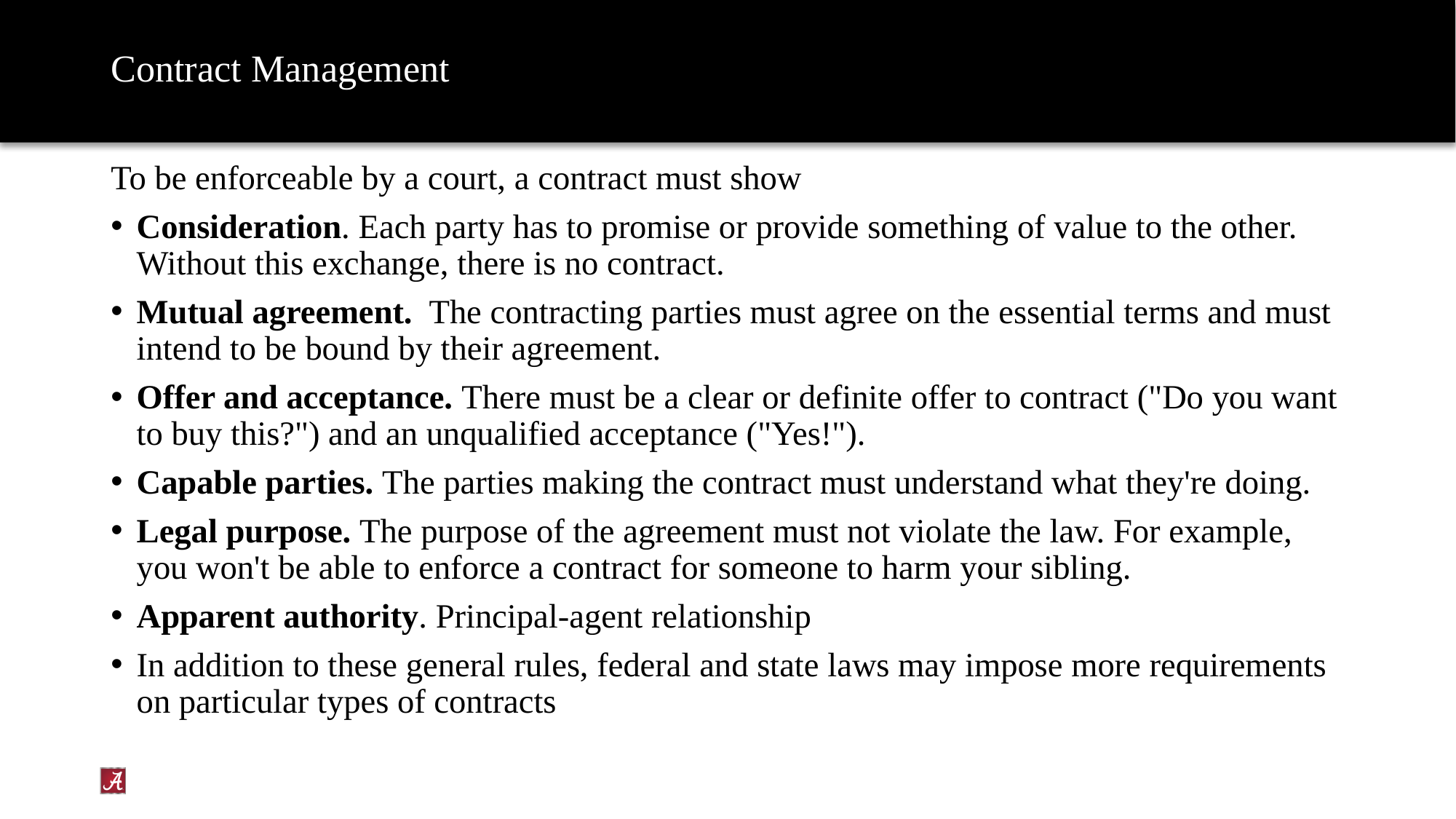

# Contract Management
To be enforceable by a court, a contract must show
Consideration. Each party has to promise or provide something of value to the other. Without this exchange, there is no contract.
Mutual agreement.  The contracting parties must agree on the essential terms and must intend to be bound by their agreement.
Offer and acceptance. There must be a clear or definite offer to contract ("Do you want to buy this?") and an unqualified acceptance ("Yes!").
Capable parties. The parties making the contract must understand what they're doing.
Legal purpose. The purpose of the agreement must not violate the law. For example, you won't be able to enforce a contract for someone to harm your sibling.
Apparent authority. Principal-agent relationship
In addition to these general rules, federal and state laws may impose more requirements on particular types of contracts